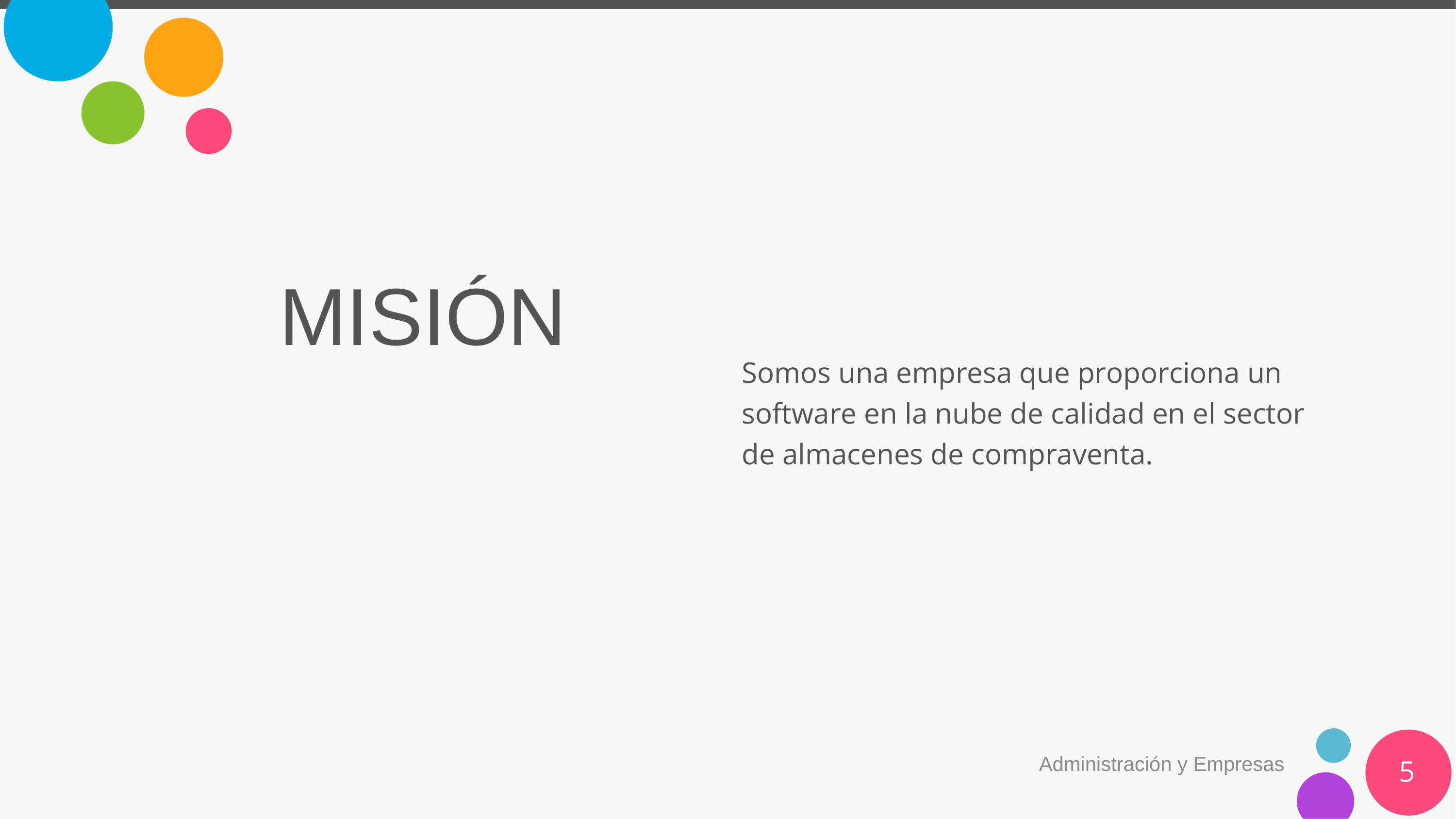

# MISIÓN
Somos una empresa que proporciona un software en la nube de calidad en el sector de almacenes de compraventa.

5
Administración y Empresas